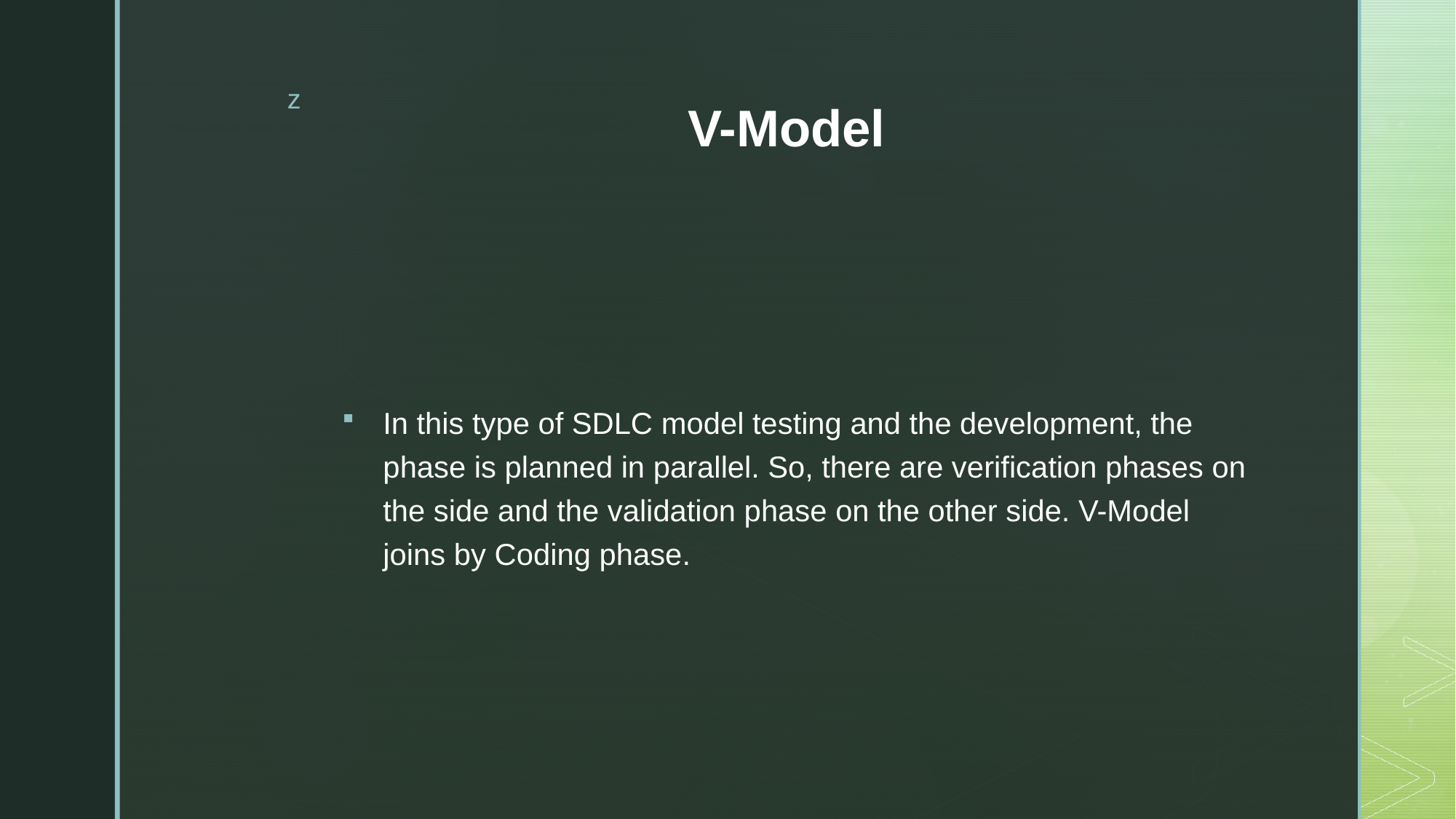

# V-Model
In this type of SDLC model testing and the development, the phase is planned in parallel. So, there are verification phases on the side and the validation phase on the other side. V-Model joins by Coding phase.